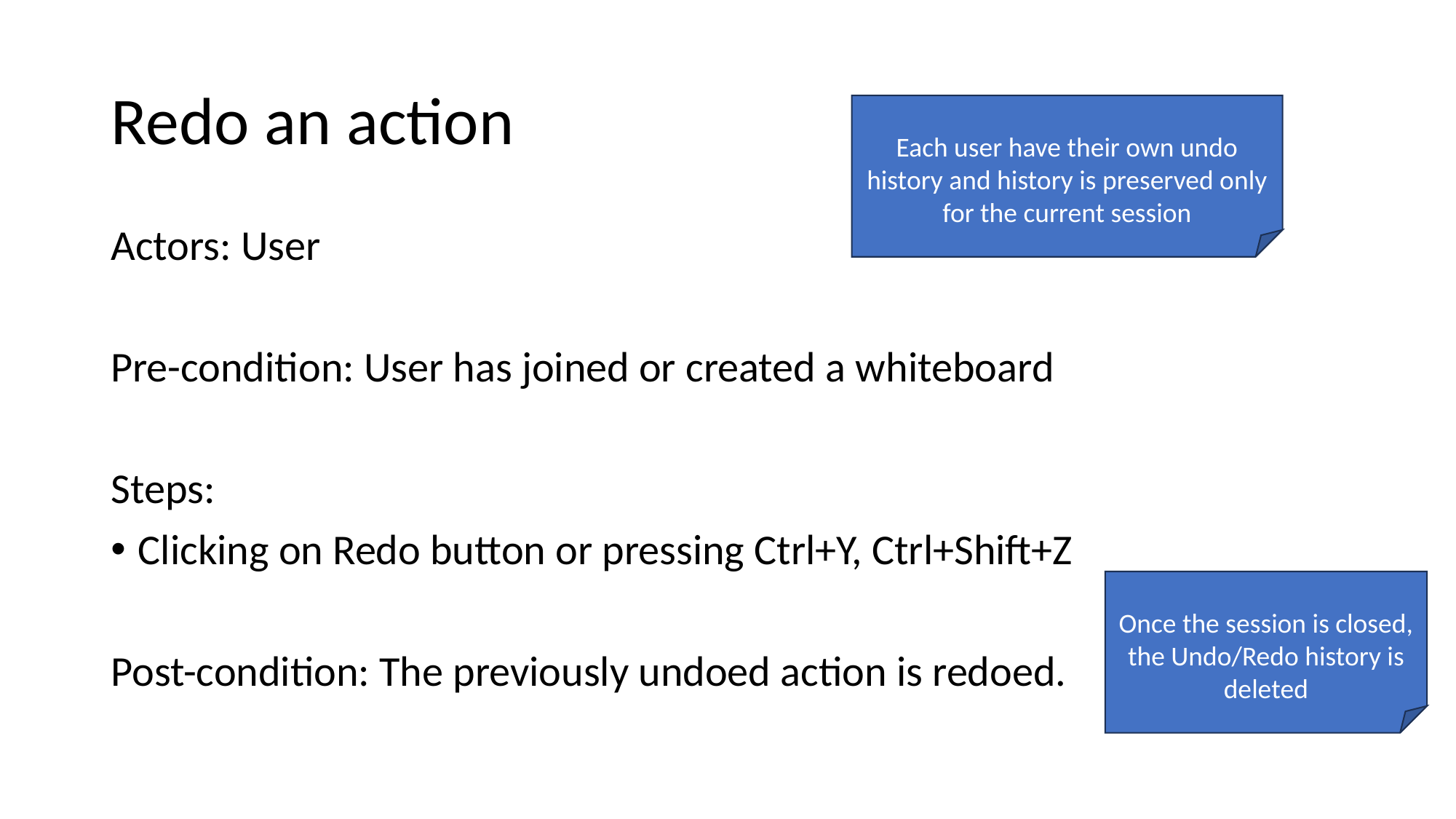

# Redo an action

Each user have their own undo history and history is preserved only for the current session
Actors: User

Pre-condition: User has joined or created a whiteboard

Steps:
Clicking on Redo button or pressing Ctrl+Y, Ctrl+Shift+Z

Post-condition: The previously undoed action is redoed.

Once the session is closed, the Undo/Redo history is deleted